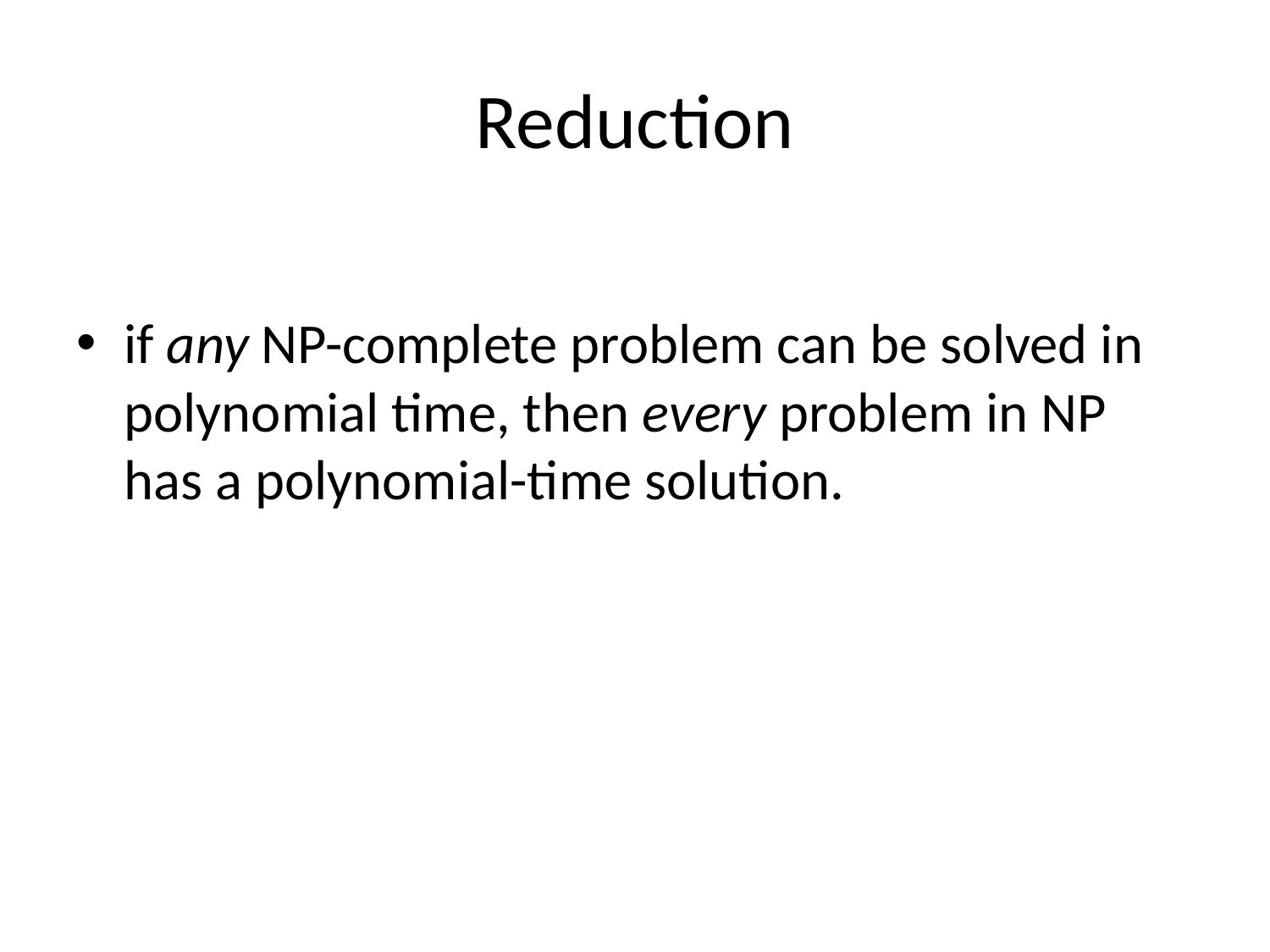

# Reduction

if any NP-complete problem can be solved in polynomial time, then every problem in NP has a polynomial-time solution.